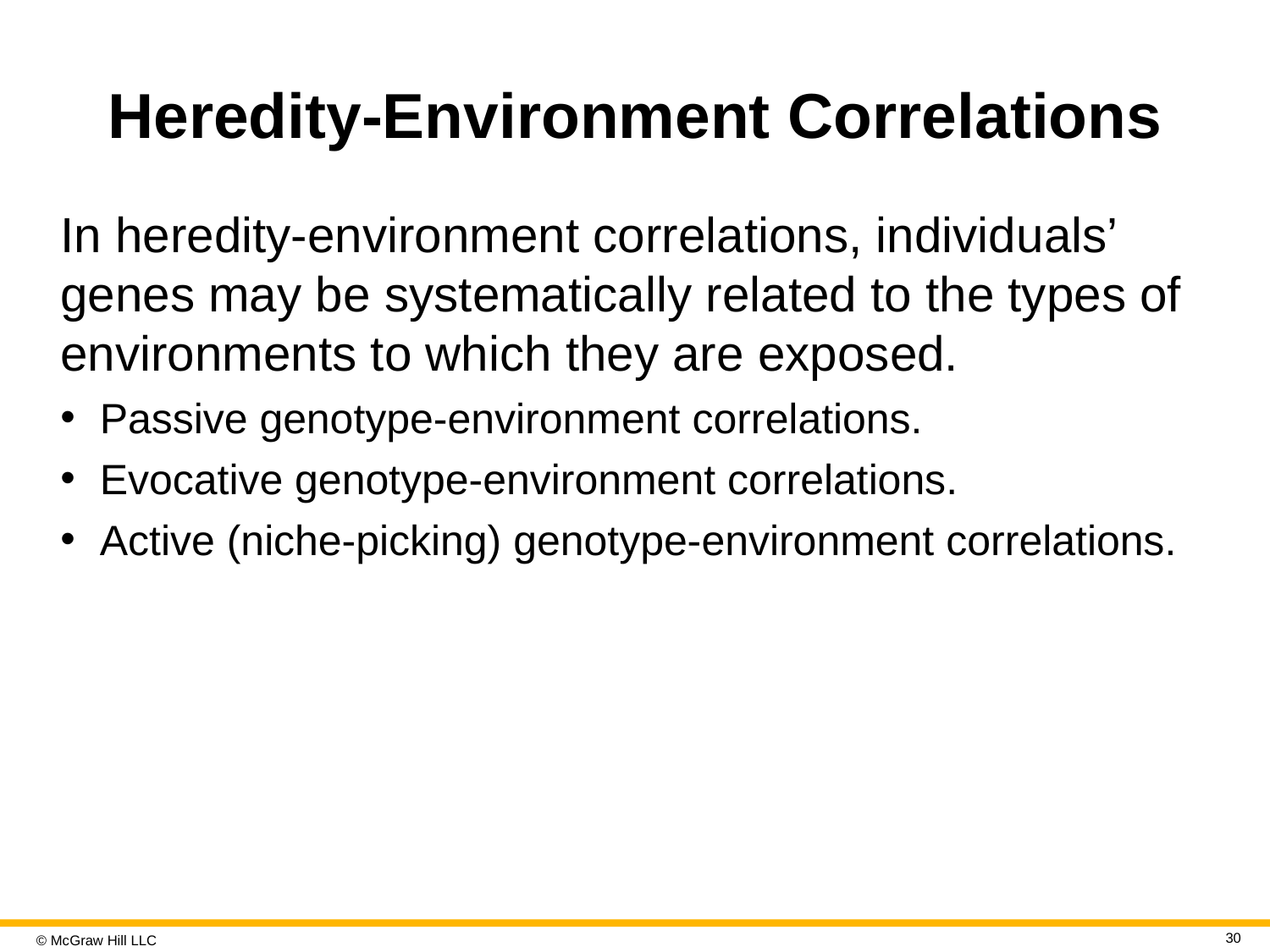

# Heredity-Environment Correlations
In heredity-environment correlations, individuals’ genes may be systematically related to the types of environments to which they are exposed.
Passive genotype-environment correlations.
Evocative genotype-environment correlations.
Active (niche-picking) genotype-environment correlations.
30